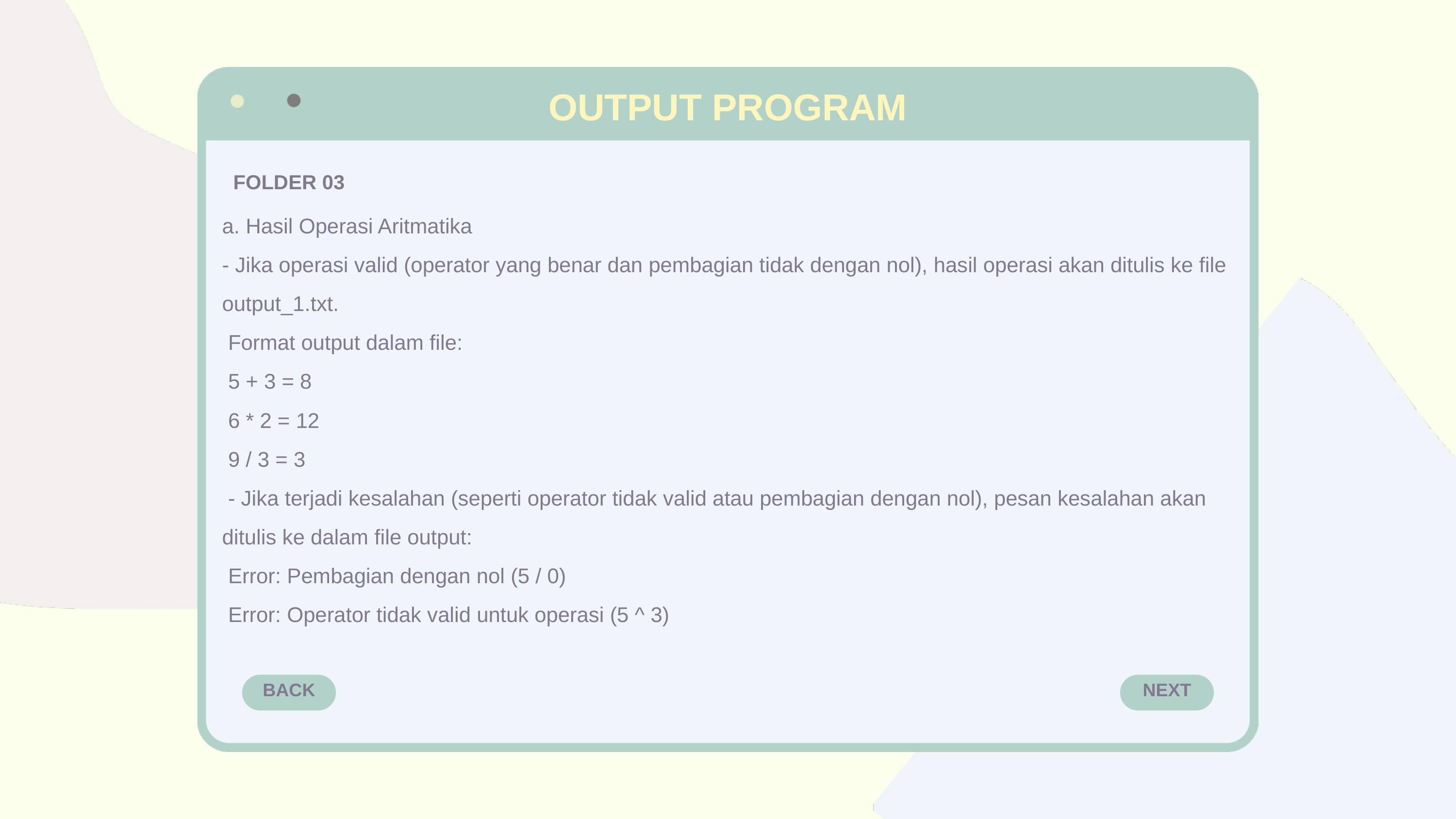

OUTPUT PROGRAM
FOLDER 03
a. Hasil Operasi Aritmatika
- Jika operasi valid (operator yang benar dan pembagian tidak dengan nol), hasil operasi akan ditulis ke file output_1.txt.
 Format output dalam file:
 5 + 3 = 8
 6 * 2 = 12
 9 / 3 = 3
 - Jika terjadi kesalahan (seperti operator tidak valid atau pembagian dengan nol), pesan kesalahan akan ditulis ke dalam file output:
 Error: Pembagian dengan nol (5 / 0)
 Error: Operator tidak valid untuk operasi (5 ^ 3)

BACK

NEXT